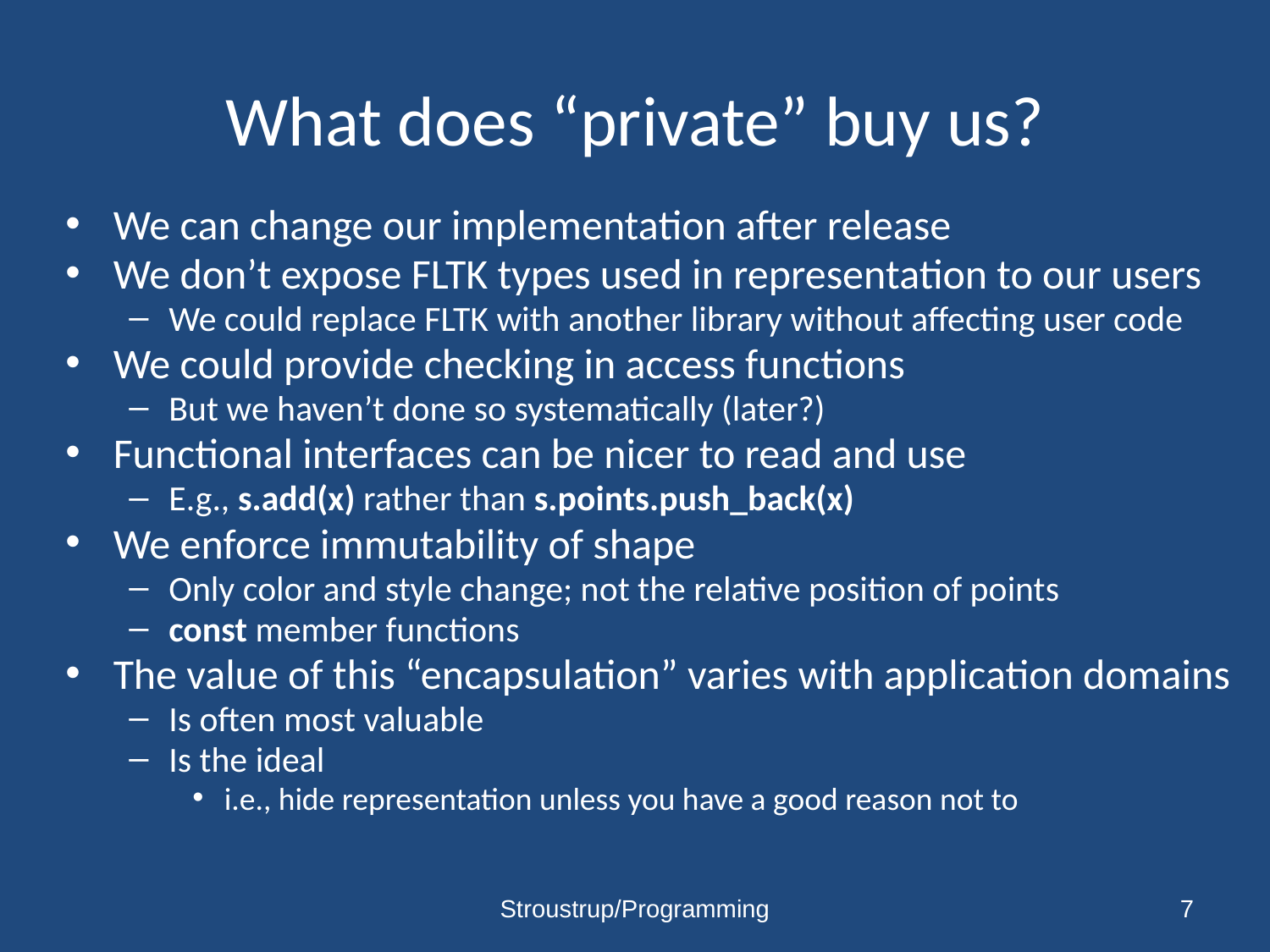

# What does “private” buy us?
We can change our implementation after release
We don’t expose FLTK types used in representation to our users
We could replace FLTK with another library without affecting user code
We could provide checking in access functions
But we haven’t done so systematically (later?)
Functional interfaces can be nicer to read and use
E.g., s.add(x) rather than s.points.push_back(x)
We enforce immutability of shape
Only color and style change; not the relative position of points
const member functions
The value of this “encapsulation” varies with application domains
Is often most valuable
Is the ideal
i.e., hide representation unless you have a good reason not to
Stroustrup/Programming
7